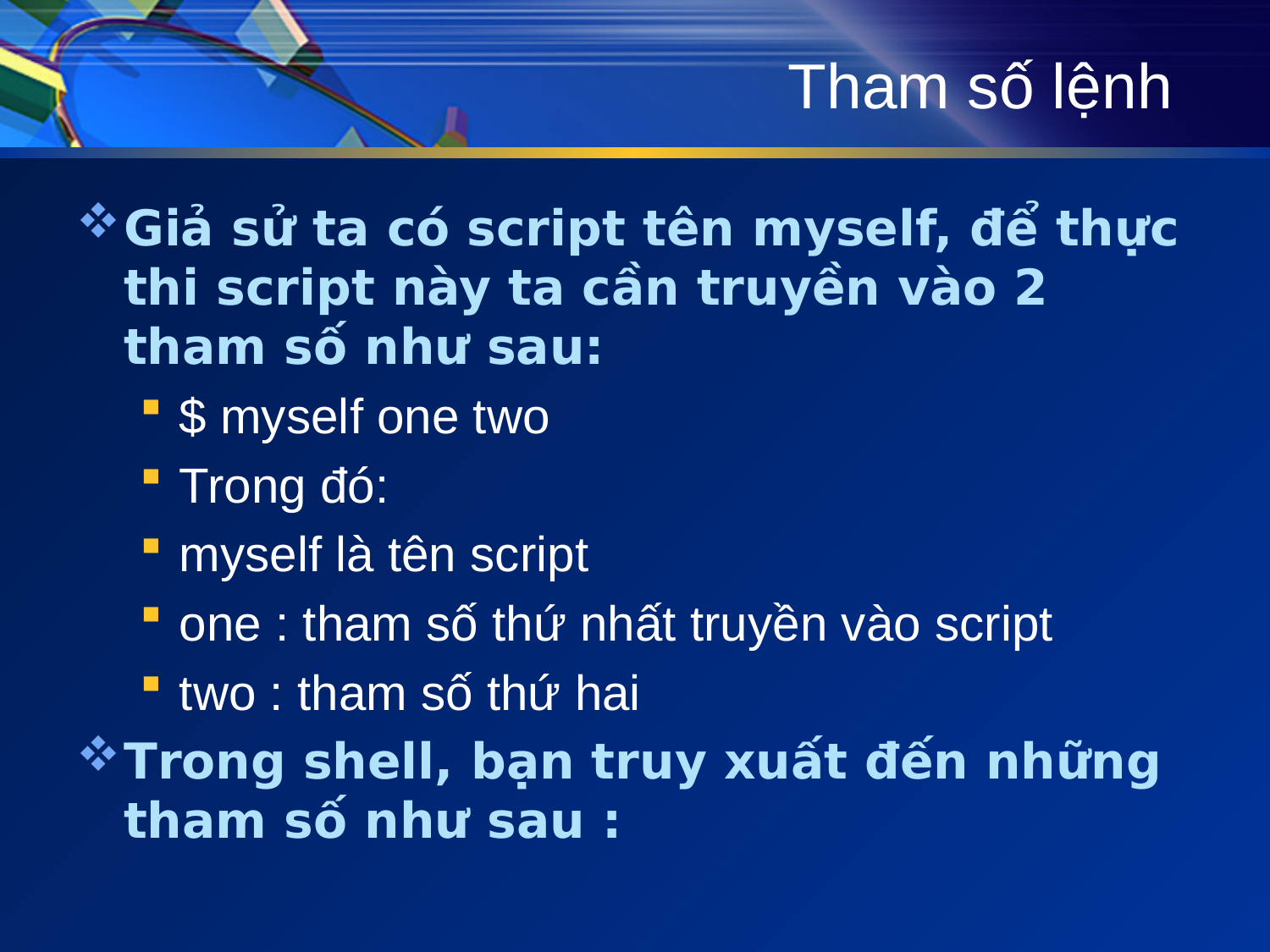

# Tham số lệnh
Giả sử ta có script tên myself, để thực thi script này ta cần truyền vào 2 tham số như sau:
$ myself one two
Trong đó:
myself là tên script
one : tham số thứ nhất truyền vào script
two : tham số thứ hai
Trong shell, bạn truy xuất đến những tham số như sau :